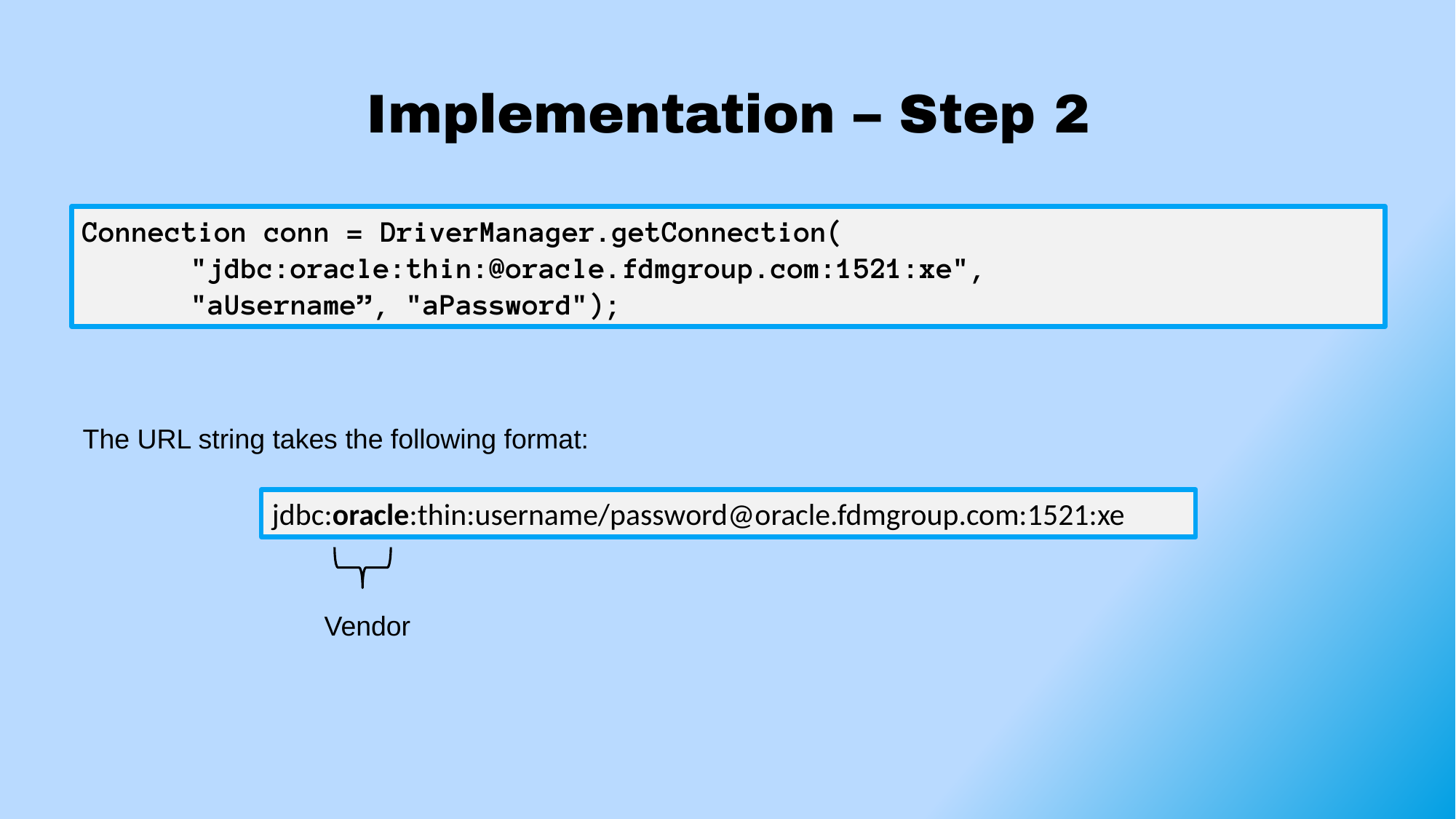

# Implementation – Step 2
Connection conn = DriverManager.getConnection(
	"jdbc:oracle:thin:@oracle.fdmgroup.com:1521:xe",
	"aUsername”, "aPassword");
The URL string takes the following format:

jdbc:oracle:thin:username/password@oracle.fdmgroup.com:1521:xe

Vendor